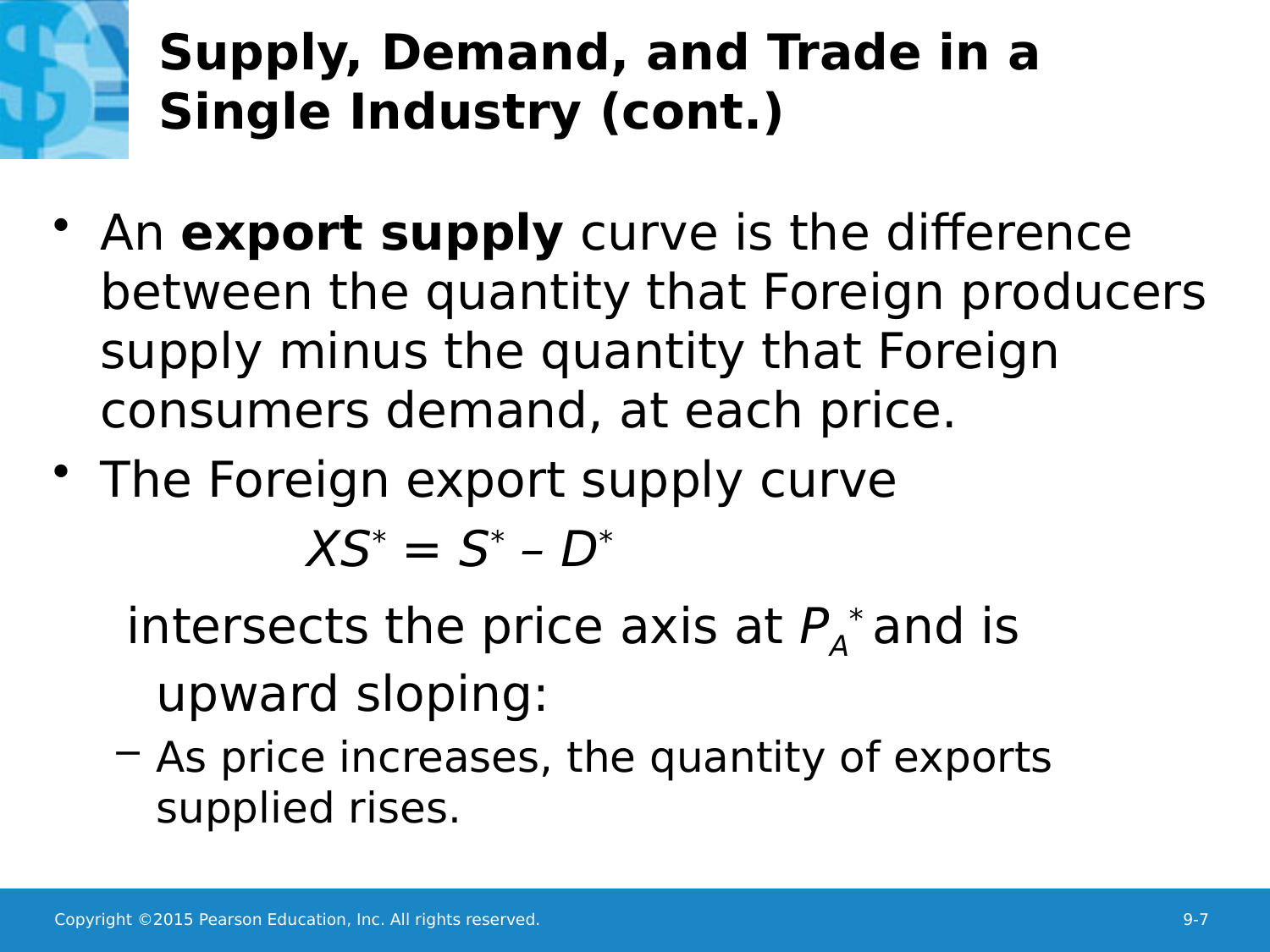

# Supply, Demand, and Trade in a Single Industry (cont.)
An export supply curve is the difference between the quantity that Foreign producers supply minus the quantity that Foreign consumers demand, at each price.
The Foreign export supply curve
XS* = S* – D*
 intersects the price axis at PA* and is upward sloping:
As price increases, the quantity of exports supplied rises.